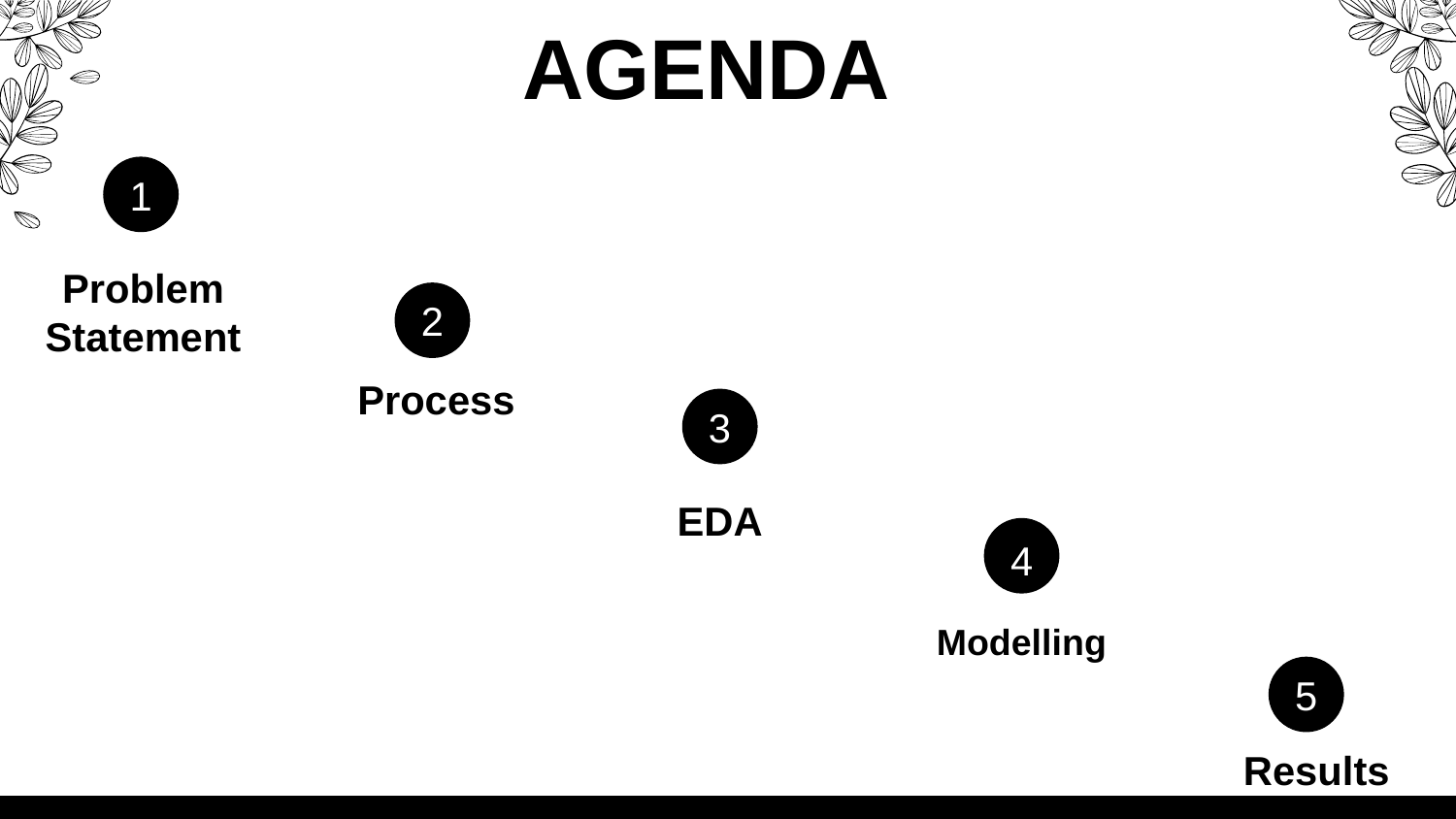

AGENDA
# 1

Problem Statement
2

Process
3
3
EDA

4
Modelling

5

Results